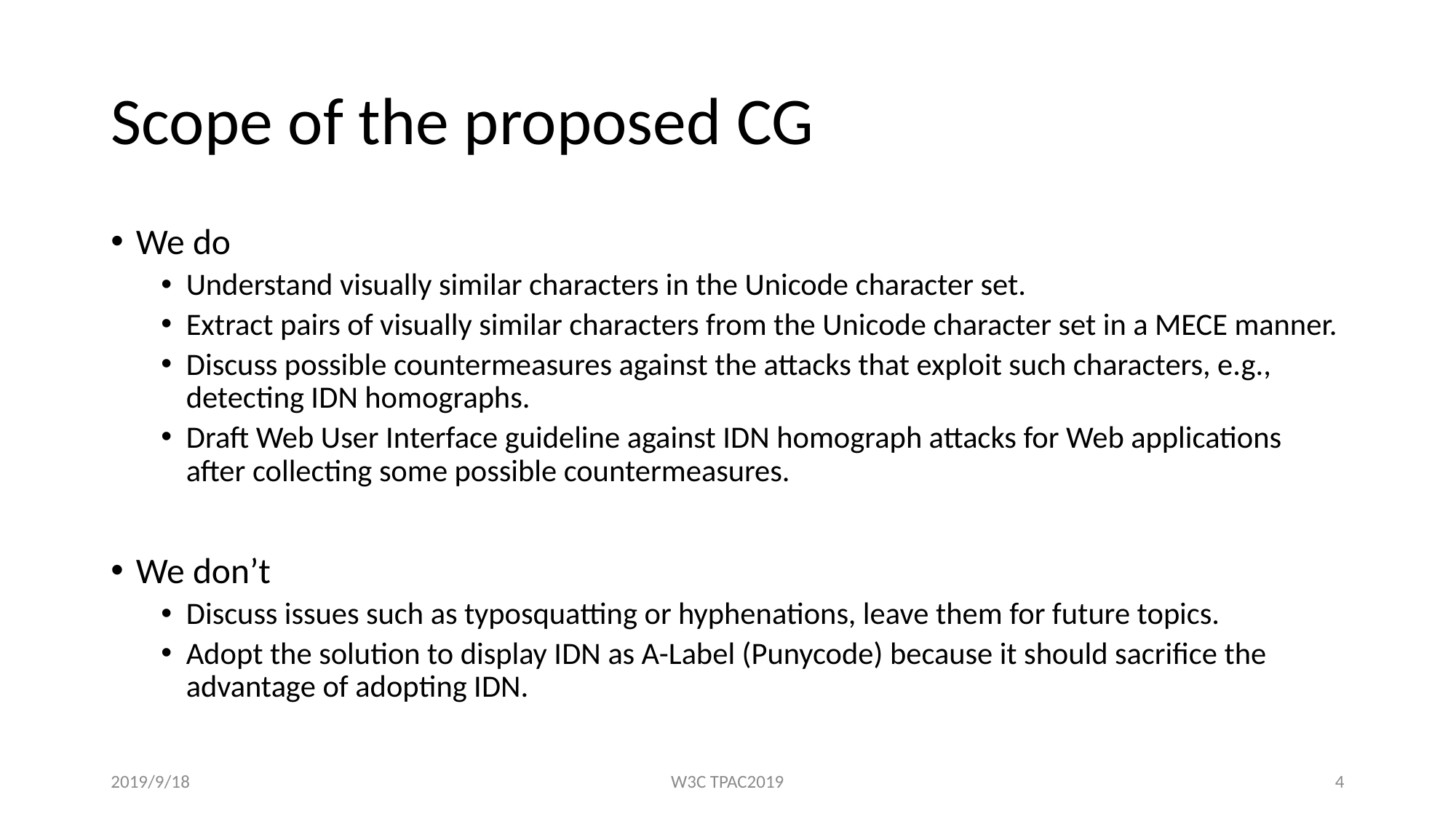

# Scope of the proposed CG
We do
Understand visually similar characters in the Unicode character set.
Extract pairs of visually similar characters from the Unicode character set in a MECE manner.
Discuss possible countermeasures against the attacks that exploit such characters, e.g., detecting IDN homographs.
Draft Web User Interface guideline against IDN homograph attacks for Web applications after collecting some possible countermeasures.

We don’t
Discuss issues such as typosquatting or hyphenations, leave them for future topics.
Adopt the solution to display IDN as A-Label (Punycode) because it should sacrifice the advantage of adopting IDN.

2019/9/18
W3C TPAC2019
4